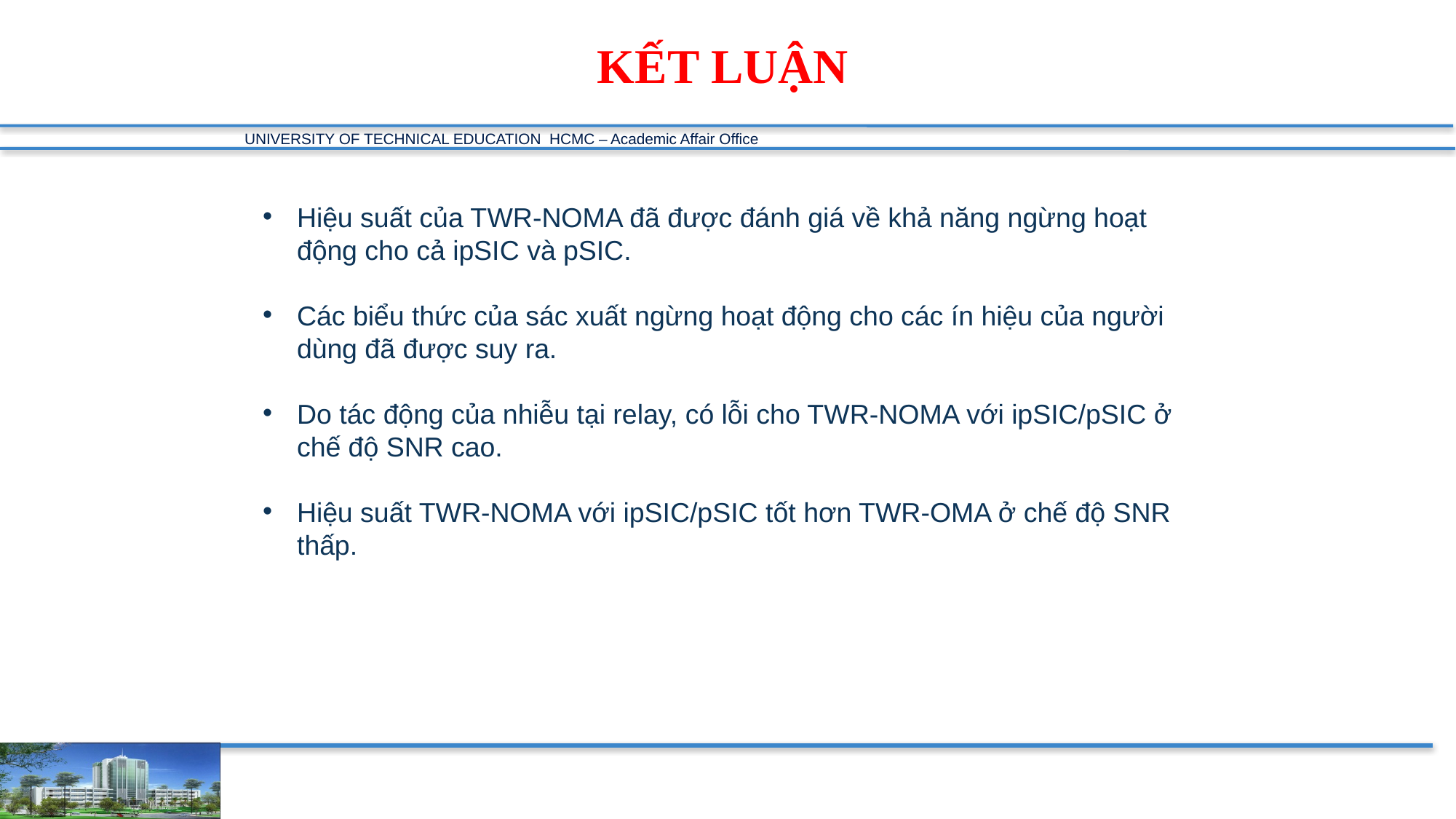

KẾT LUẬN
Hiệu suất của TWR-NOMA đã được đánh giá về khả năng ngừng hoạt động cho cả ipSIC và pSIC.

Các biểu thức của sác xuất ngừng hoạt động cho các ín hiệu của người dùng đã được suy ra.

Do tác động của nhiễu tại relay, có lỗi cho TWR-NOMA với ipSIC/pSIC ở chế độ SNR cao.

Hiệu suất TWR-NOMA với ipSIC/pSIC tốt hơn TWR-OMA ở chế độ SNR thấp.